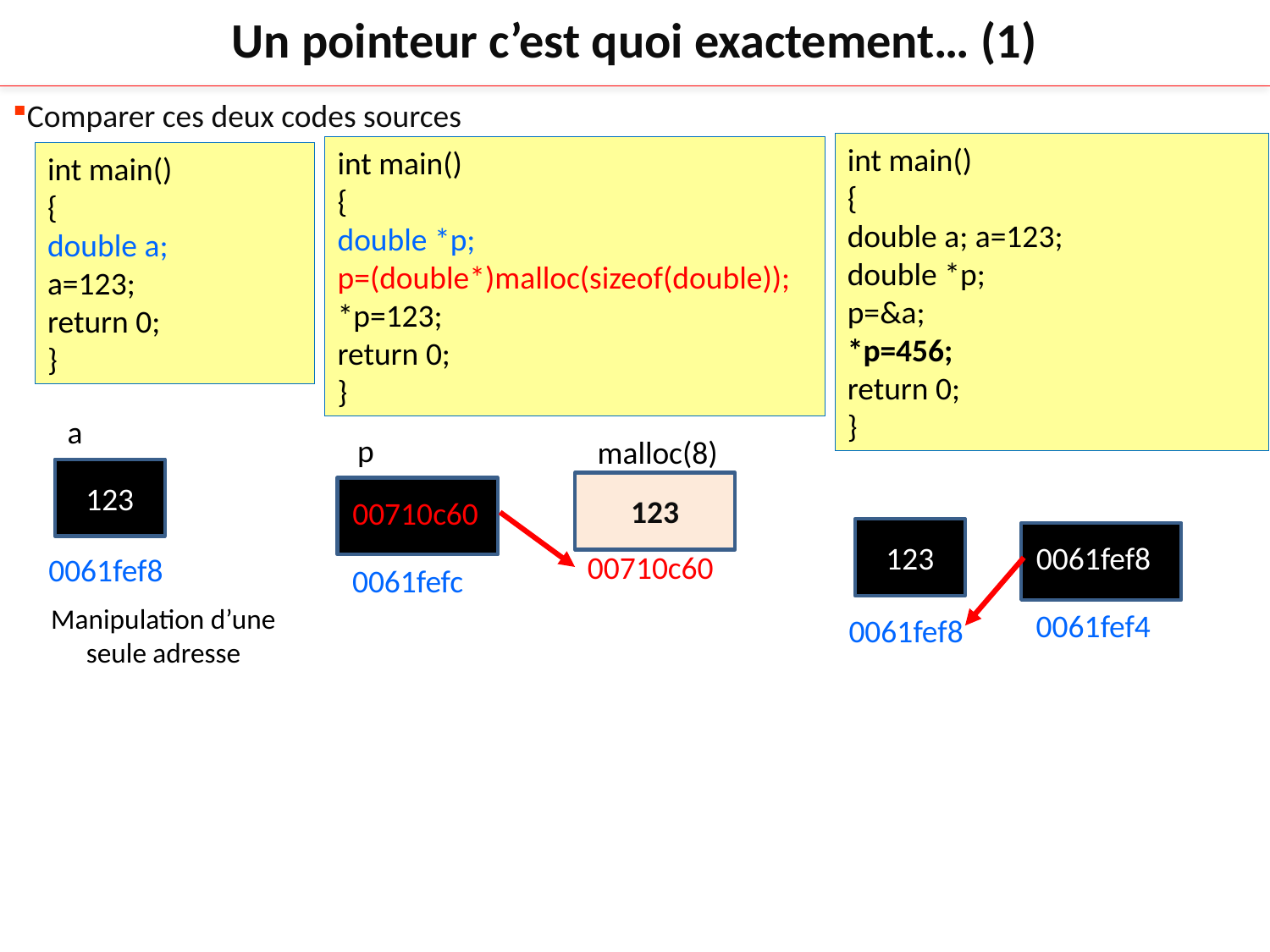

Un pointeur c’est quoi exactement… (1)
Comparer ces deux codes sources
int main()
{
double a; a=123;
double *p;
p=&a;
*p=456;
return 0;
}
int main()
{
double *p;
p=(double*)malloc(sizeof(double));
*p=123;
return 0;
}
int main()
{
double a;
a=123;
return 0;
}
a
p
malloc(8)
123
123

00710c60
123

0061fef8
00710c60
0061fef8
0061fefc
Manipulation d’une seule adresse
0061fef4
0061fef8